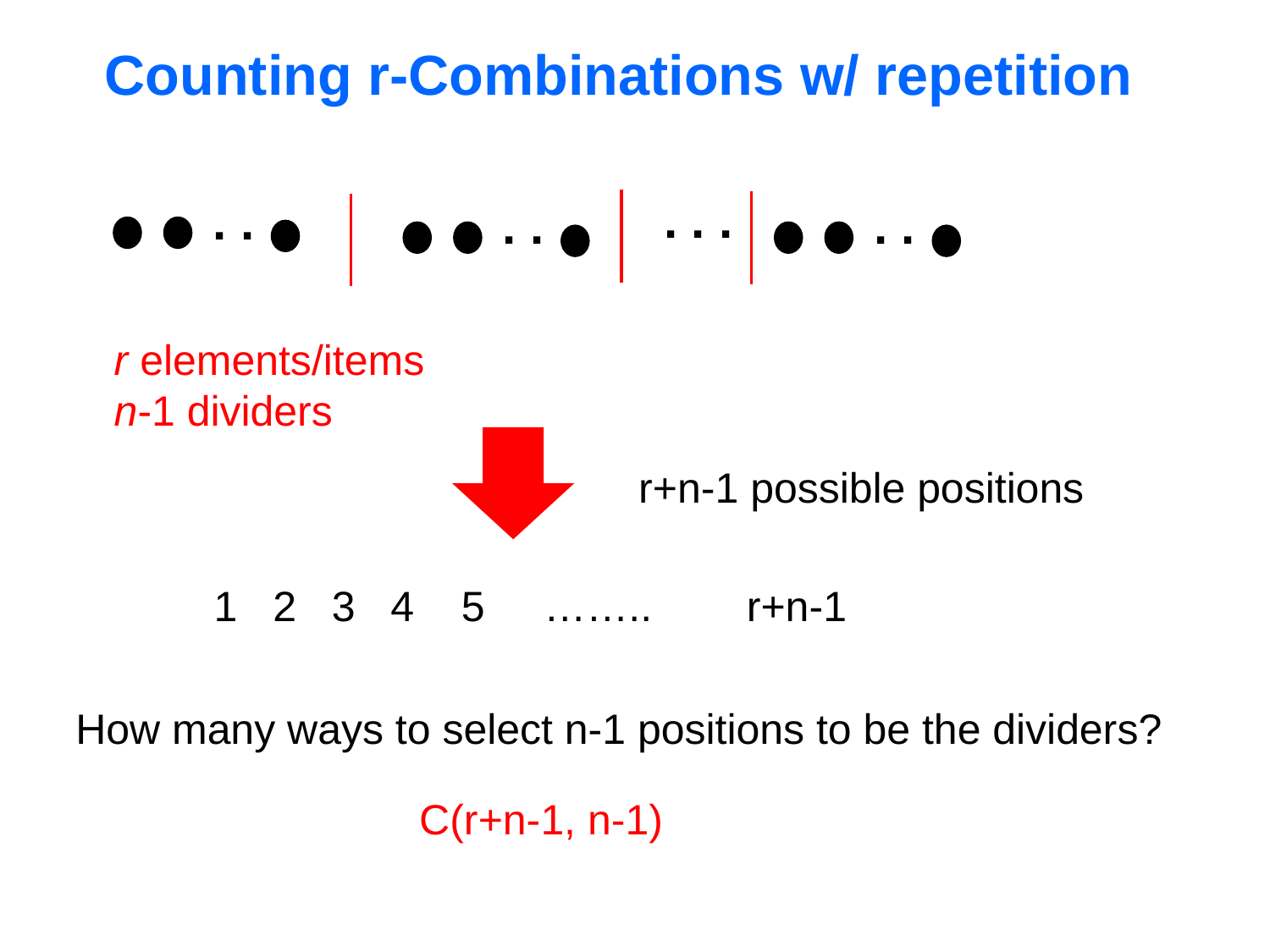

# Counting r-Combinations w/ repetition
. . .
. .
. .
. .

r elements/items
n-1 dividers

r+n-1 possible positions
1   2   3   4    5     ……..        r+n-1
How many ways to select n-1 positions to be the dividers?
C(r+n-1, n-1)